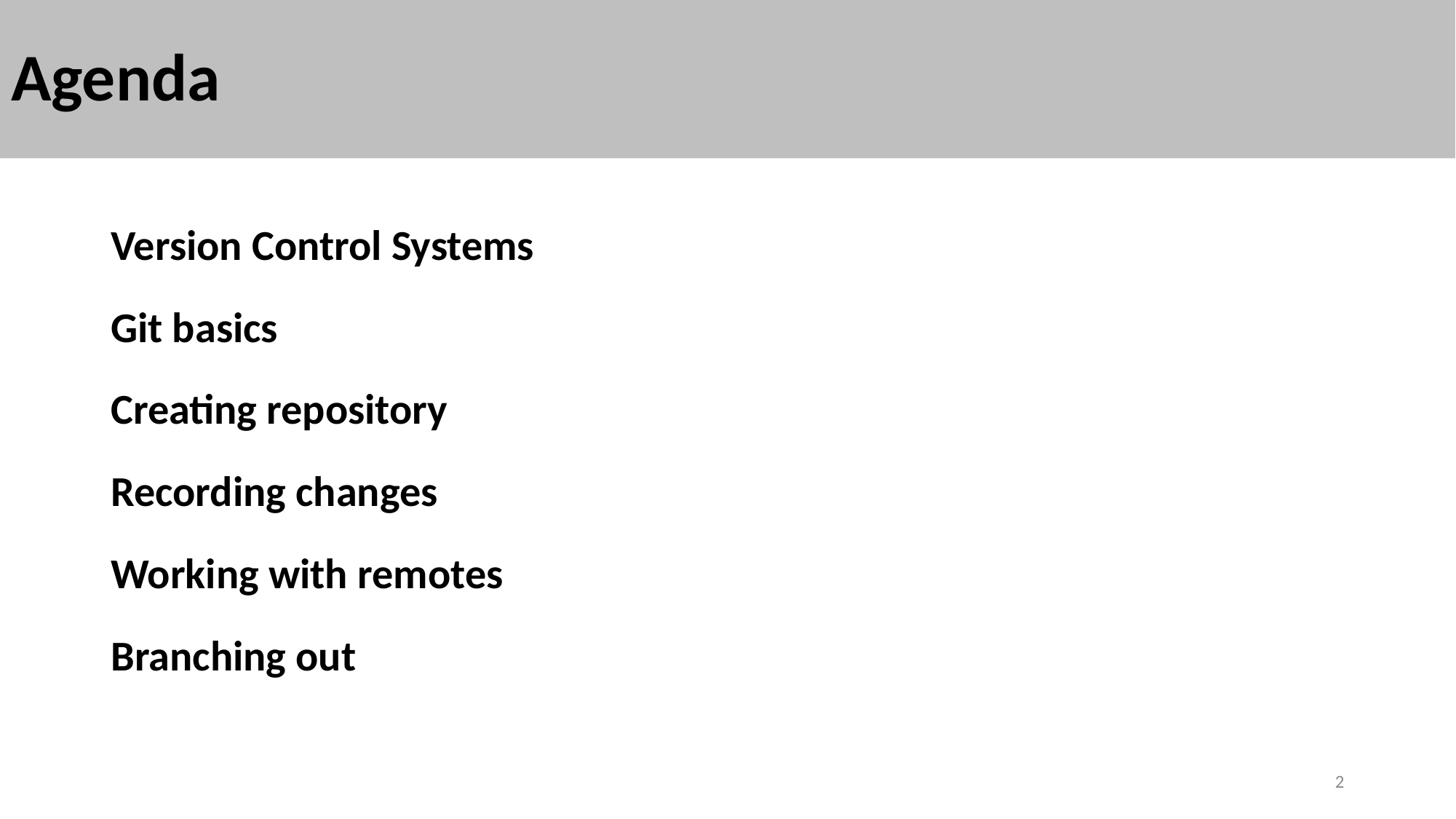

# Agenda
Version Control Systems
Git basics
Creating repository
Recording changes
Working with remotes
Branching out
2